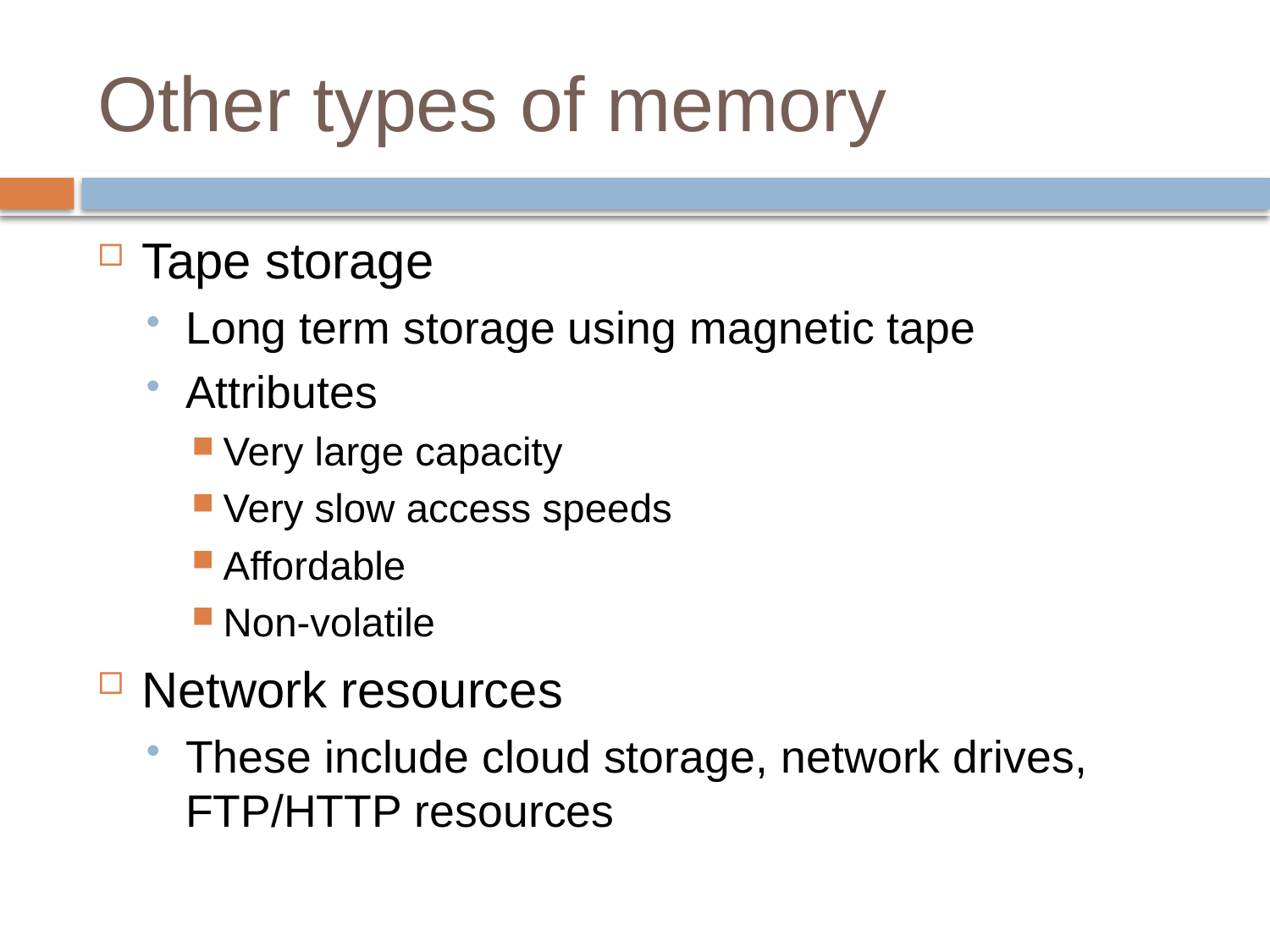

# Other types of memory
Tape storage
Long term storage using magnetic tape
Attributes
Very large capacity
Very slow access speeds
Affordable
Non-volatile
Network resources
These include cloud storage, network drives, FTP/HTTP resources